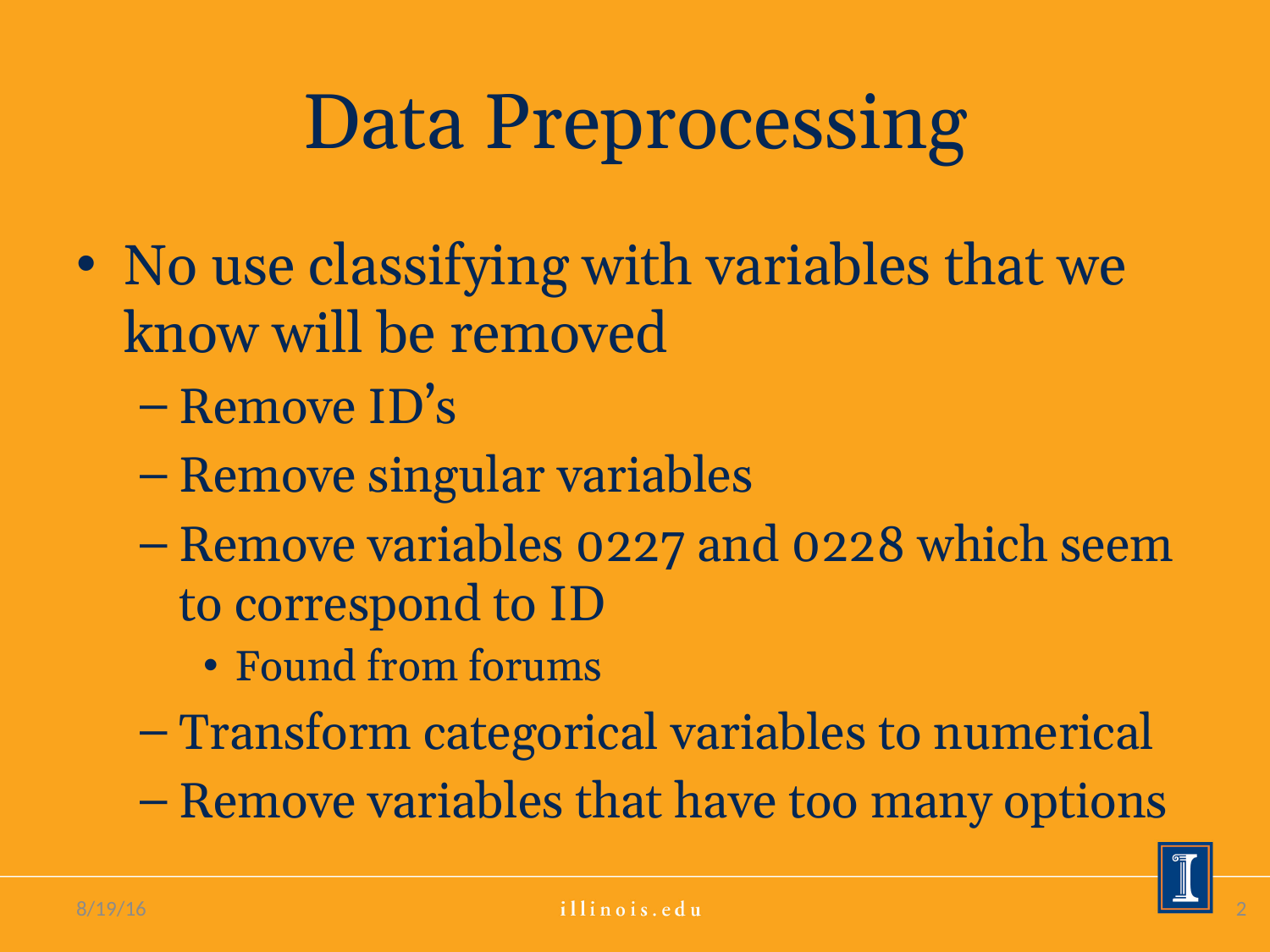

# Data Preprocessing
No use classifying with variables that we know will be removed
Remove ID’s
Remove singular variables
Remove variables 0227 and 0228 which seem to correspond to ID
Found from forums
Transform categorical variables to numerical
Remove variables that have too many options
8/19/16
2